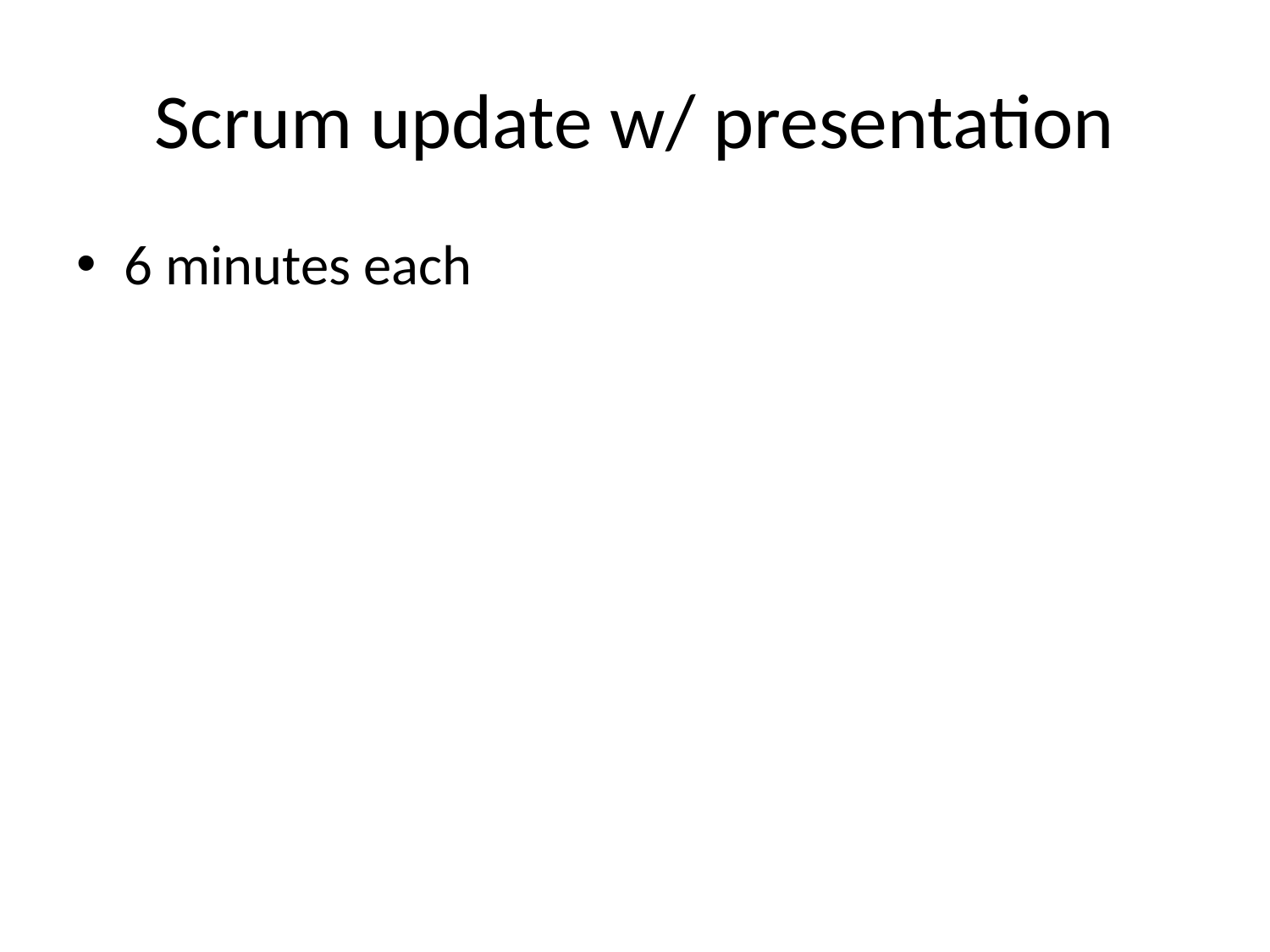

# Scrum update w/ presentation
6 minutes each